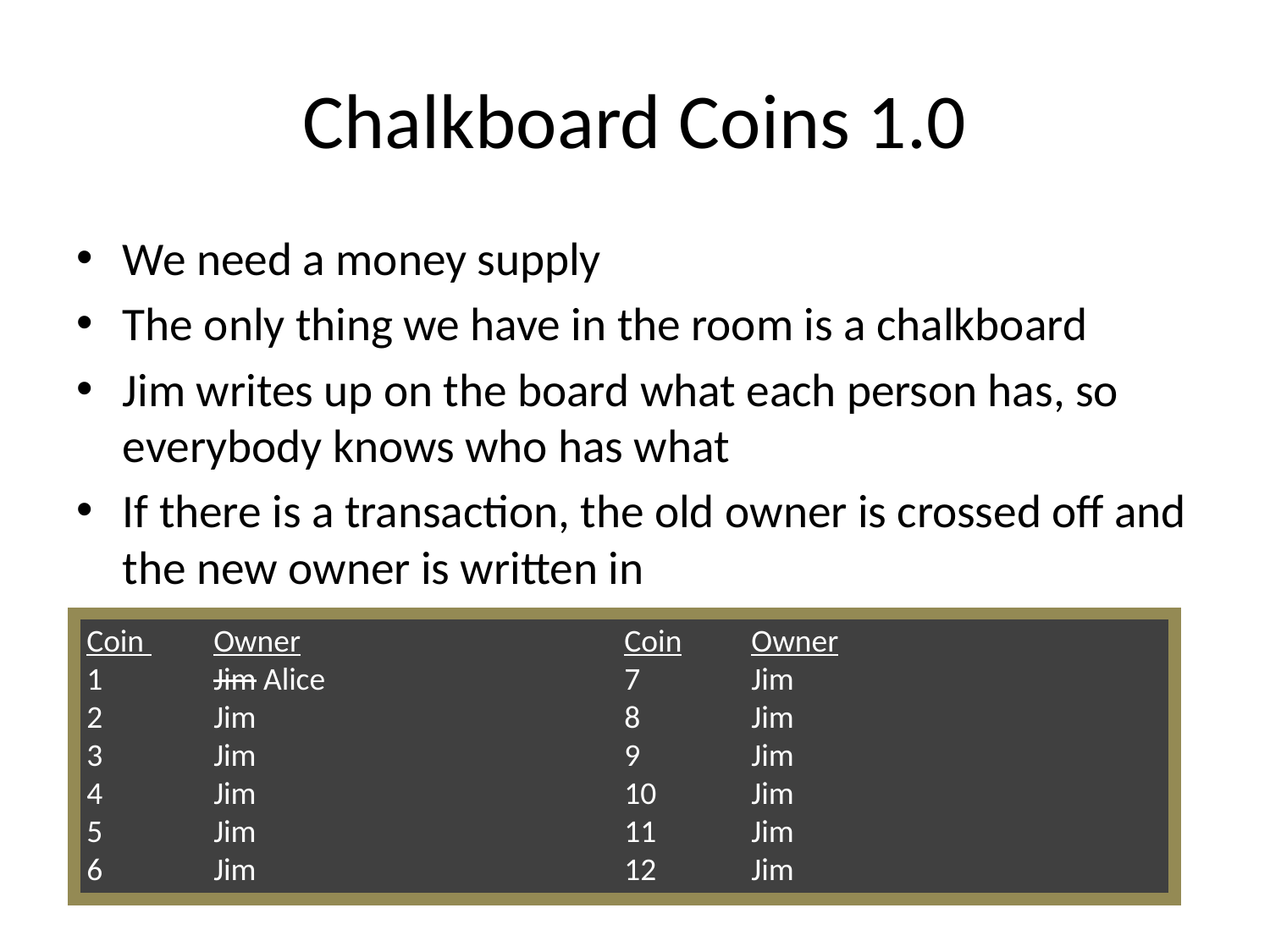

# Chalkboard Coins 1.0
We need a money supply
The only thing we have in the room is a chalkboard
Jim writes up on the board what each person has, so everybody knows who has what
If there is a transaction, the old owner is crossed off and the new owner is written in

Coin 	Owner
1	Jim Alice
2	Jim
3	Jim
4	Jim
5	Jim
6	Jim
Coin	Owner
7	Jim
8	Jim
9	Jim
10	Jim
11	Jim
12	Jim